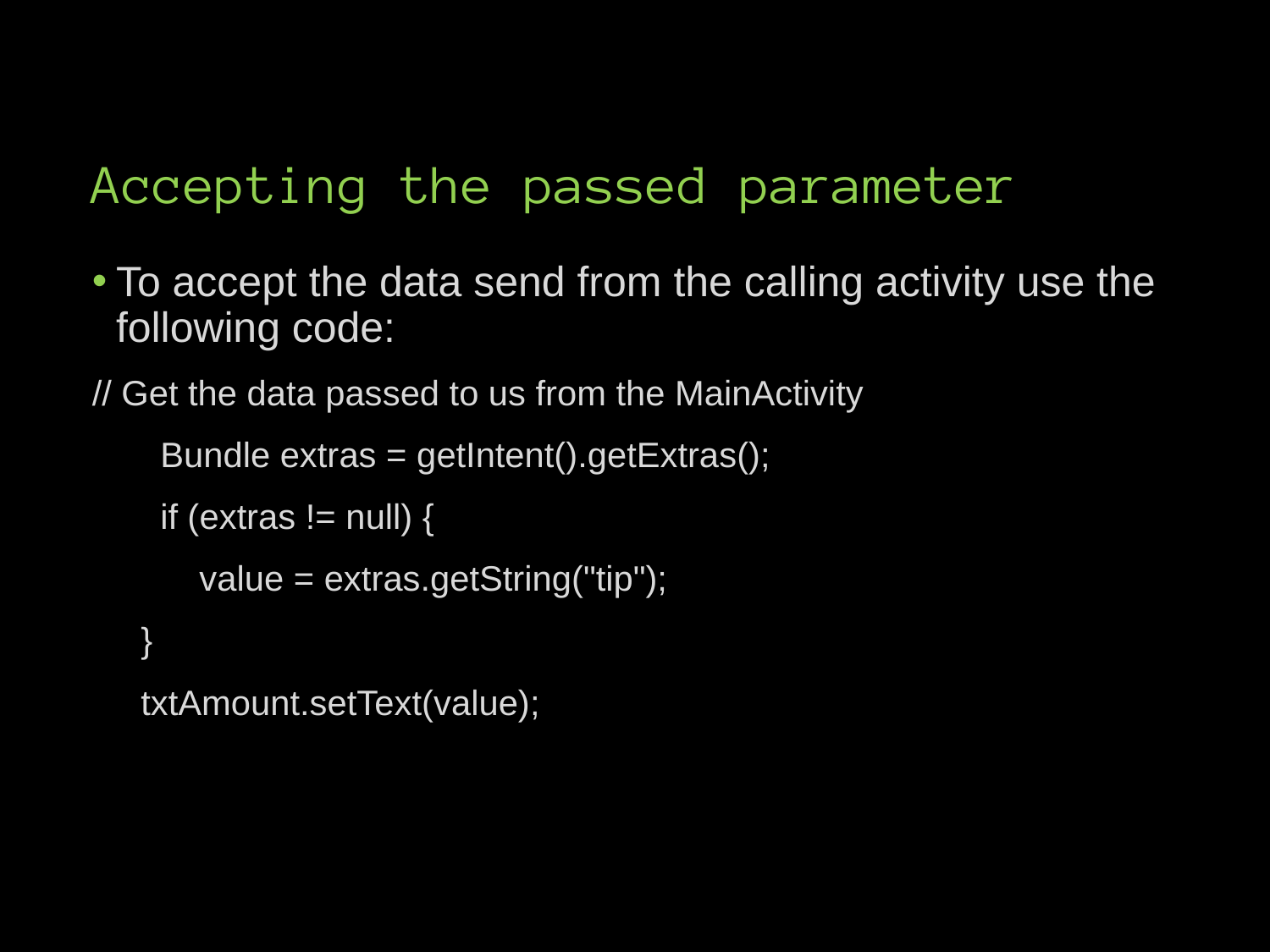

# Accepting the passed parameter
To accept the data send from the calling activity use the following code:
// Get the data passed to us from the MainActivity
       Bundle extras = getIntent().getExtras();
       if (extras != null) {
           value = extras.getString("tip");
     }
     txtAmount.setText(value);